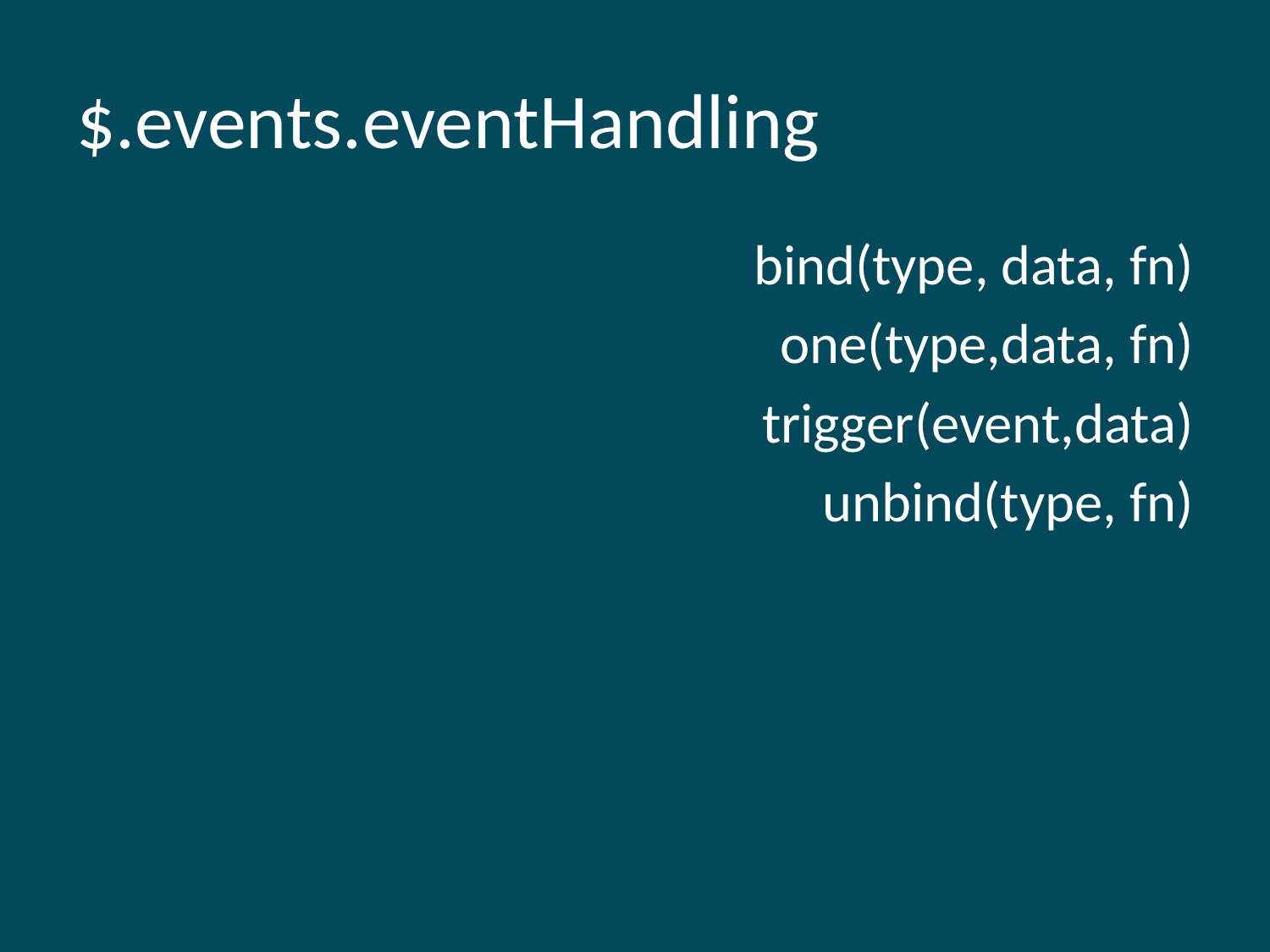

# $.events.eventHandling
bind(type, data, fn)
one(type,data, fn)
trigger(event,data)
unbind(type, fn)